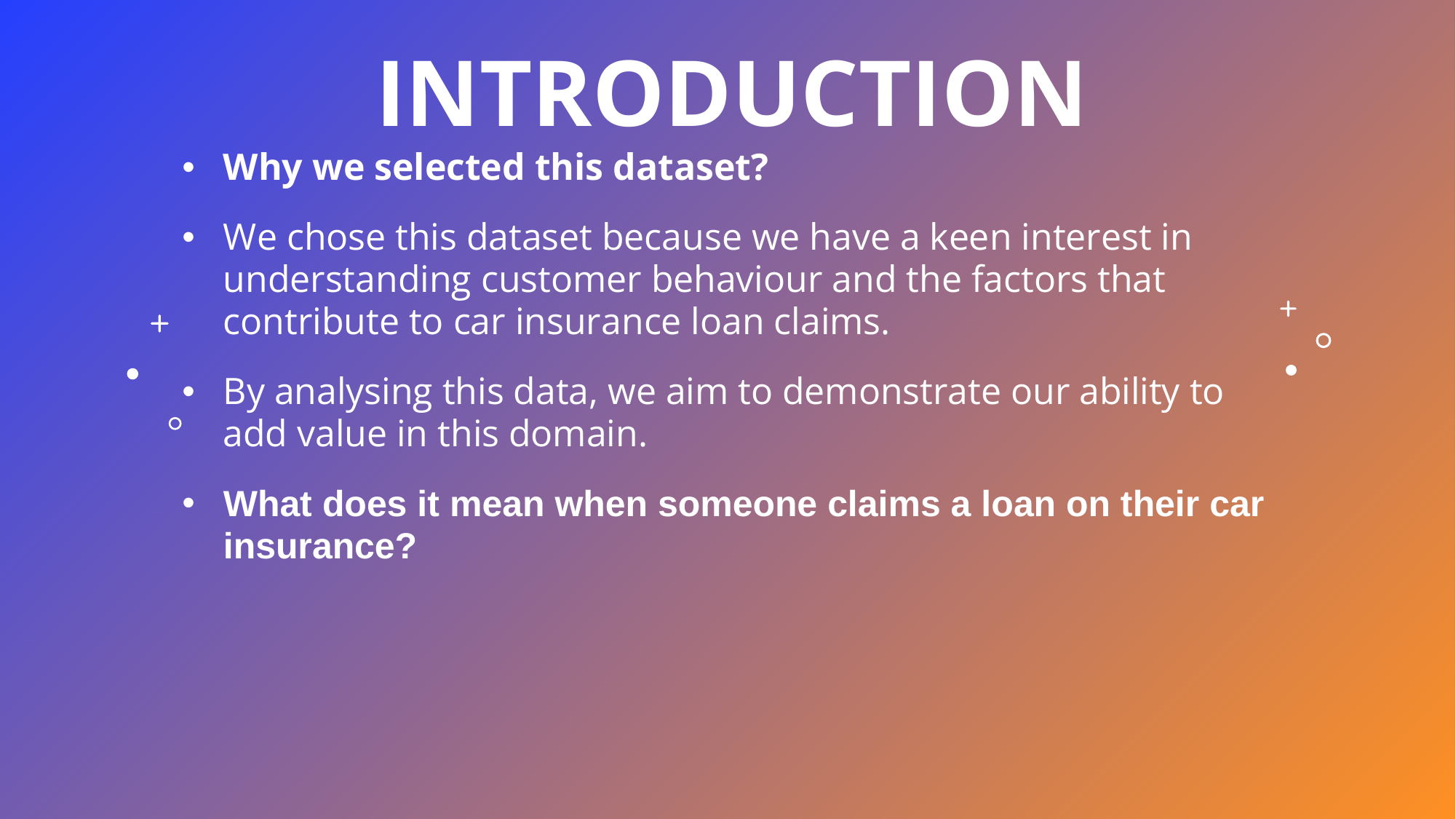

# INTRODUCTION
Why we selected this dataset?
We chose this dataset because we have a keen interest in understanding customer behaviour and the factors that contribute to car insurance loan claims.
By analysing this data, we aim to demonstrate our ability to add value in this domain.
What does it mean when someone claims a loan on their car insurance?